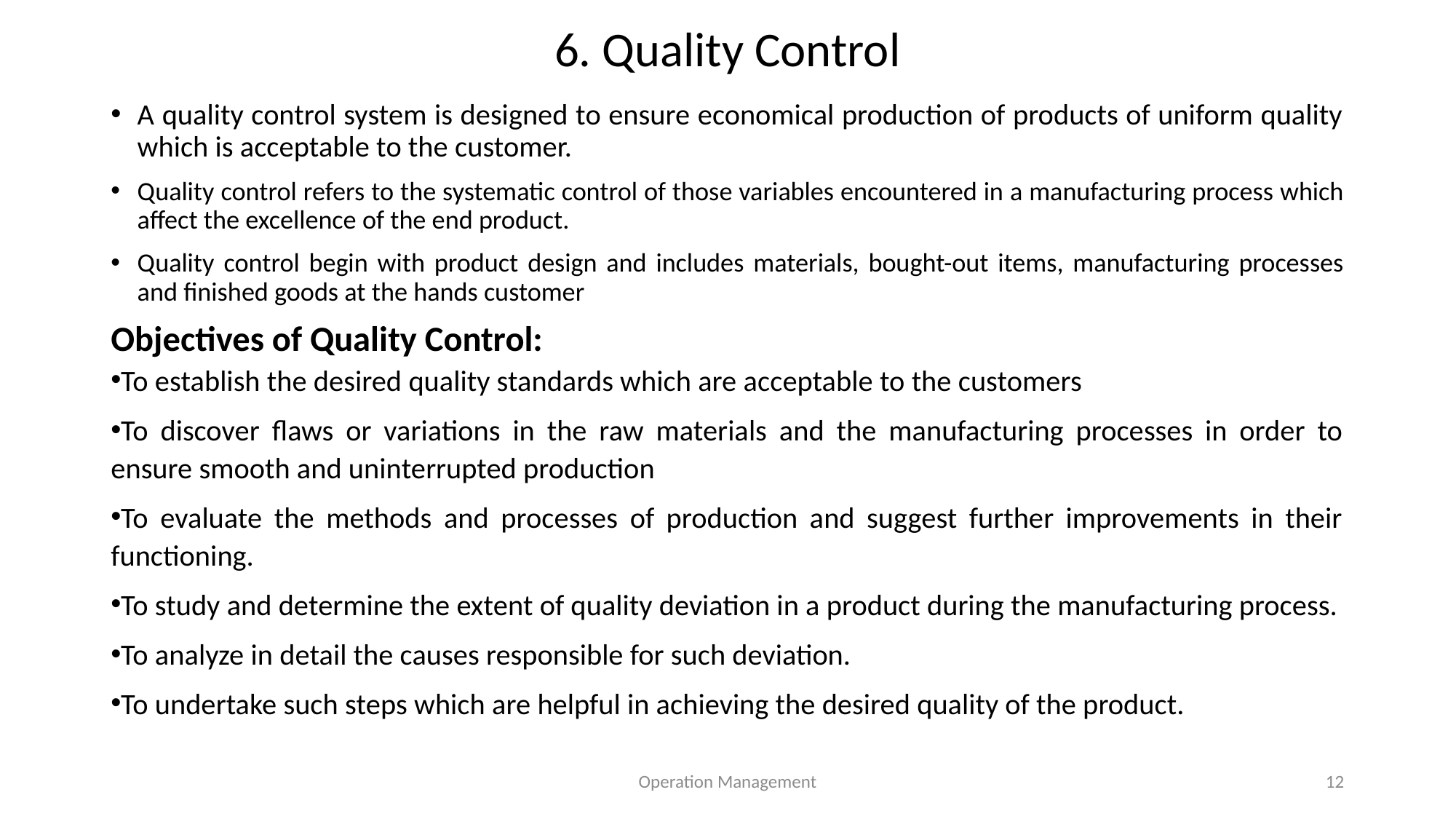

# 6. Quality Control
A quality control system is designed to ensure economical production of products of uniform quality which is acceptable to the customer.
Quality control refers to the systematic control of those variables encountered in a manufacturing process which affect the excellence of the end product.
Quality control begin with product design and includes materials, bought-out items, manufacturing processes and finished goods at the hands customer
Objectives of Quality Control:
To establish the desired quality standards which are acceptable to the customers
To discover flaws or variations in the raw materials and the manufacturing processes in order to ensure smooth and uninterrupted production
To evaluate the methods and processes of production and suggest further improvements in their functioning.
To study and determine the extent of quality deviation in a product during the manufacturing process.
To analyze in detail the causes responsible for such deviation.
To undertake such steps which are helpful in achieving the desired quality of the product.

Operation Management
12